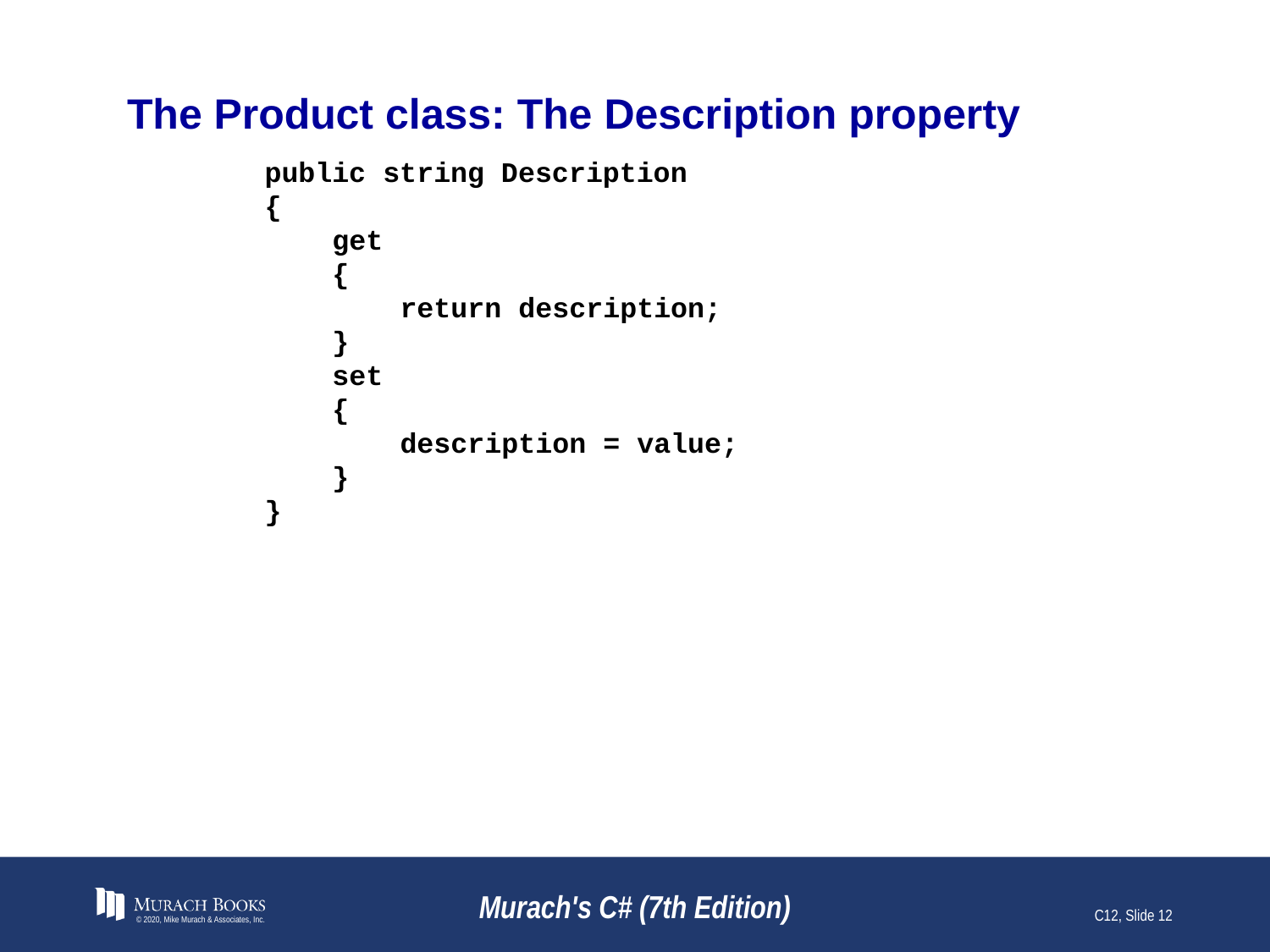

# The Product class: The Description property
        public string Description
        {
            get
            {
                return description;
            }
            set
            {
                description = value;
            }
        }

© 2020, Mike Murach & Associates, Inc.
Murach's C# (7th Edition)

C12, Slide 12